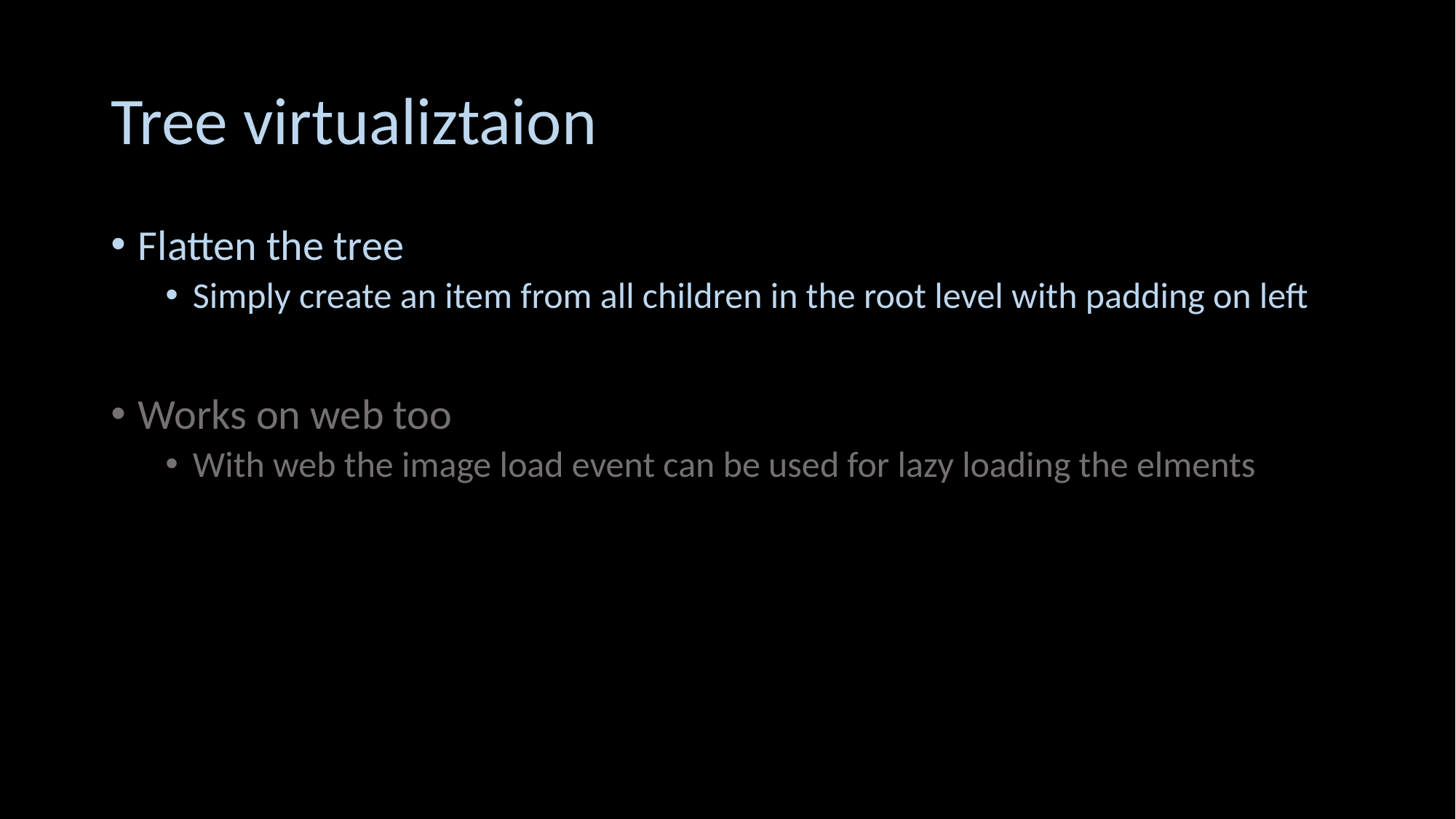

# Tree virtualiztaion
Flatten the tree
Simply create an item from all children in the root level with padding on left

Works on web too
With web the image load event can be used for lazy loading the elments